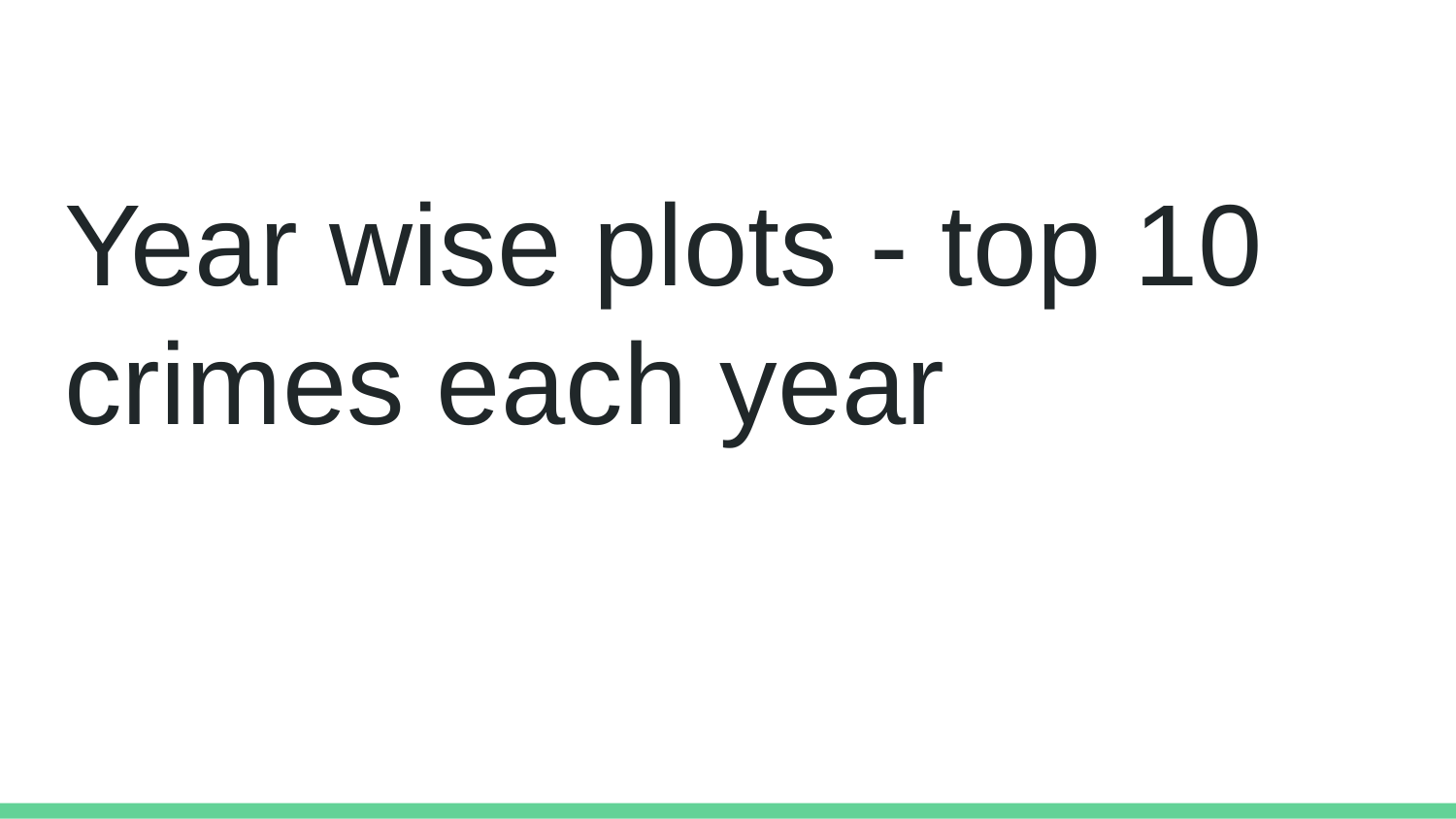

# Year wise plots - top 10 crimes each year